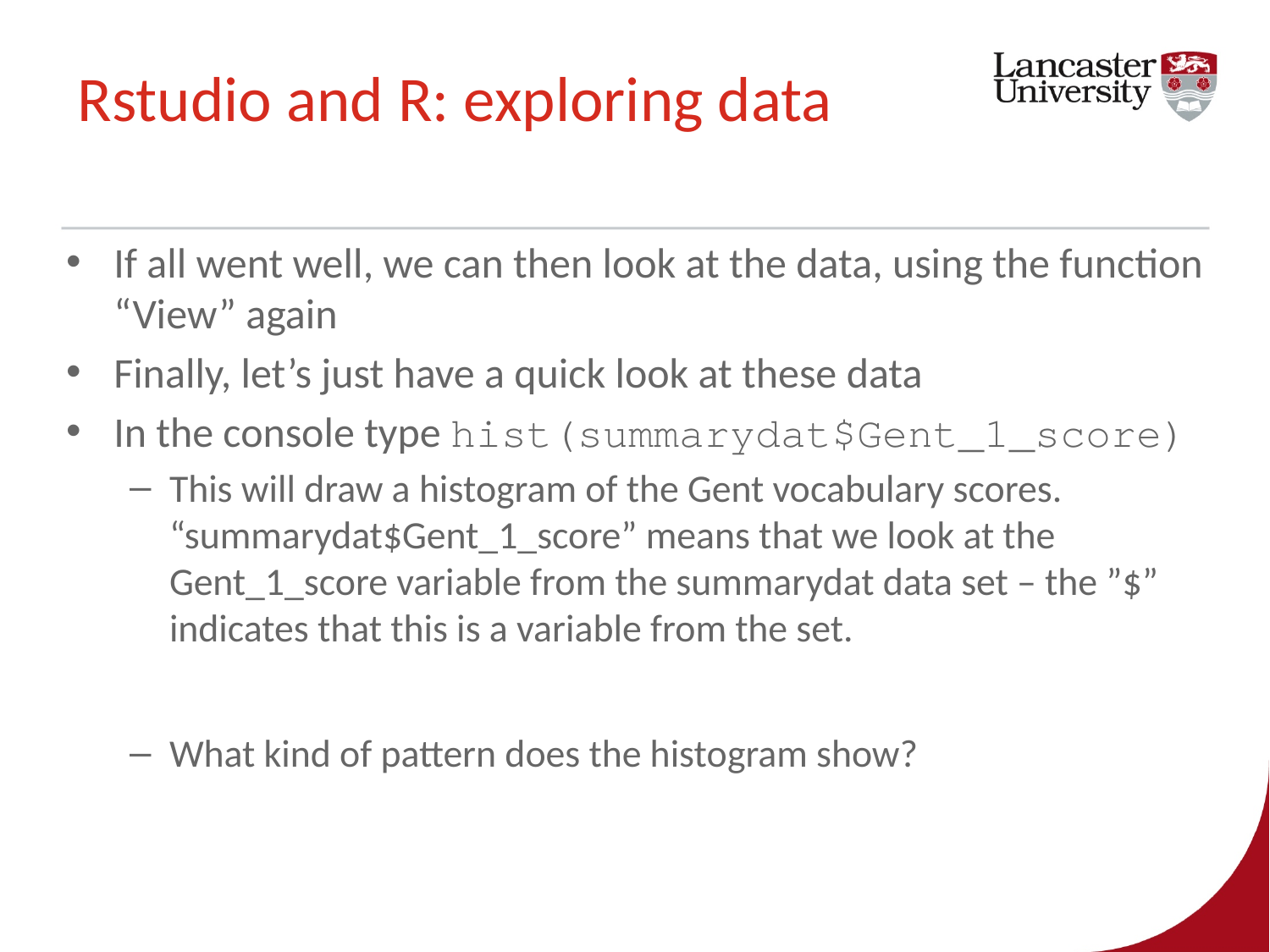

# Rstudio and R: exploring data
If all went well, we can then look at the data, using the function “View” again
Finally, let’s just have a quick look at these data
In the console type hist(summarydat$Gent_1_score)
This will draw a histogram of the Gent vocabulary scores. “summarydat$Gent_1_score” means that we look at the Gent_1_score variable from the summarydat data set – the ”$” indicates that this is a variable from the set.

What kind of pattern does the histogram show?